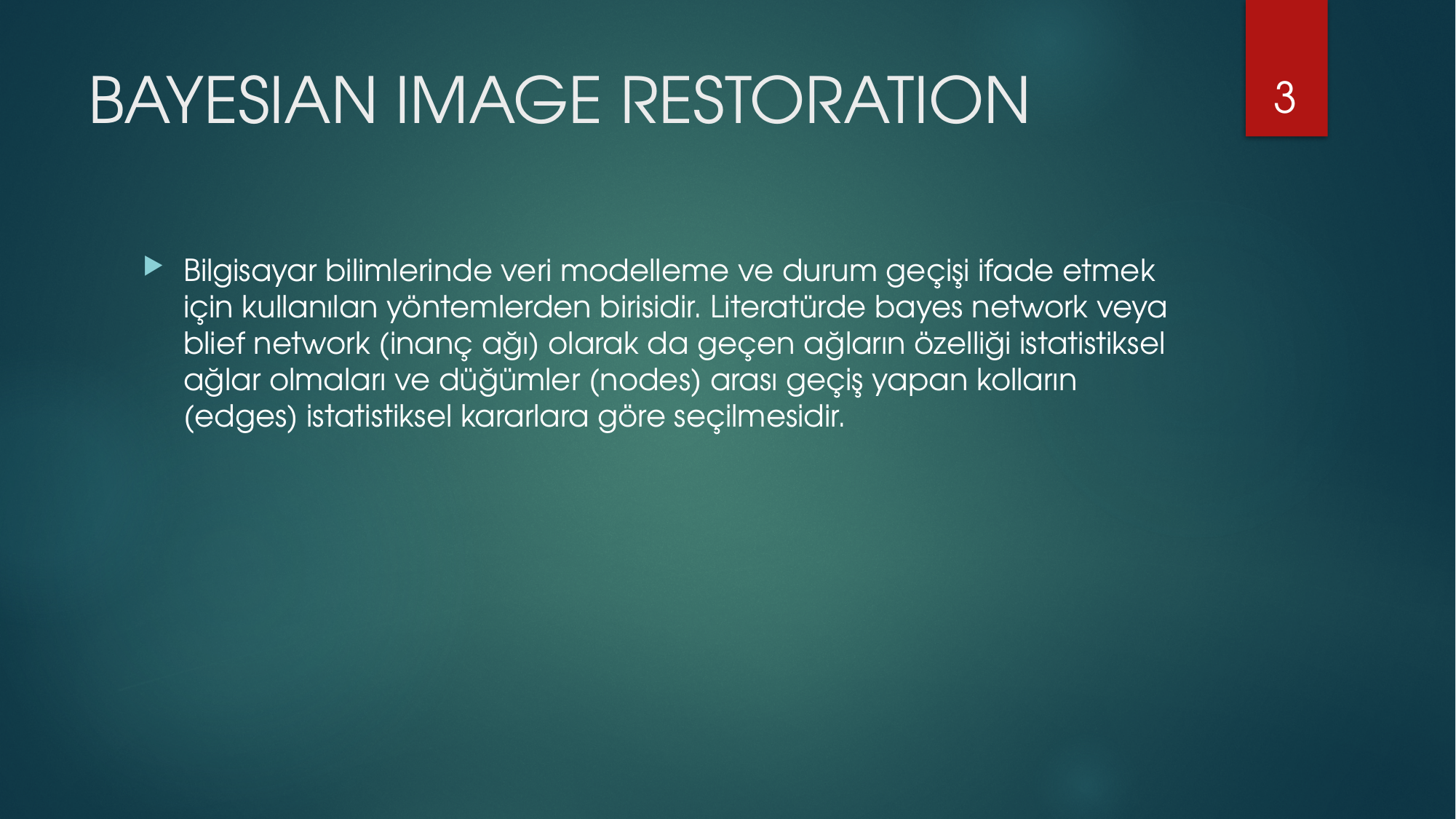

3
# BAYESIAN IMAGE RESTORATION
Bilgisayar bilimlerinde veri modelleme ve durum geçişi ifade etmek için kullanılan yöntemlerden birisidir. Literatürde bayes network veya blief network (inanç ağı) olarak da geçen ağların özelliği istatistiksel ağlar olmaları ve düğümler (nodes) arası geçiş yapan kolların (edges) istatistiksel kararlara göre seçilmesidir.